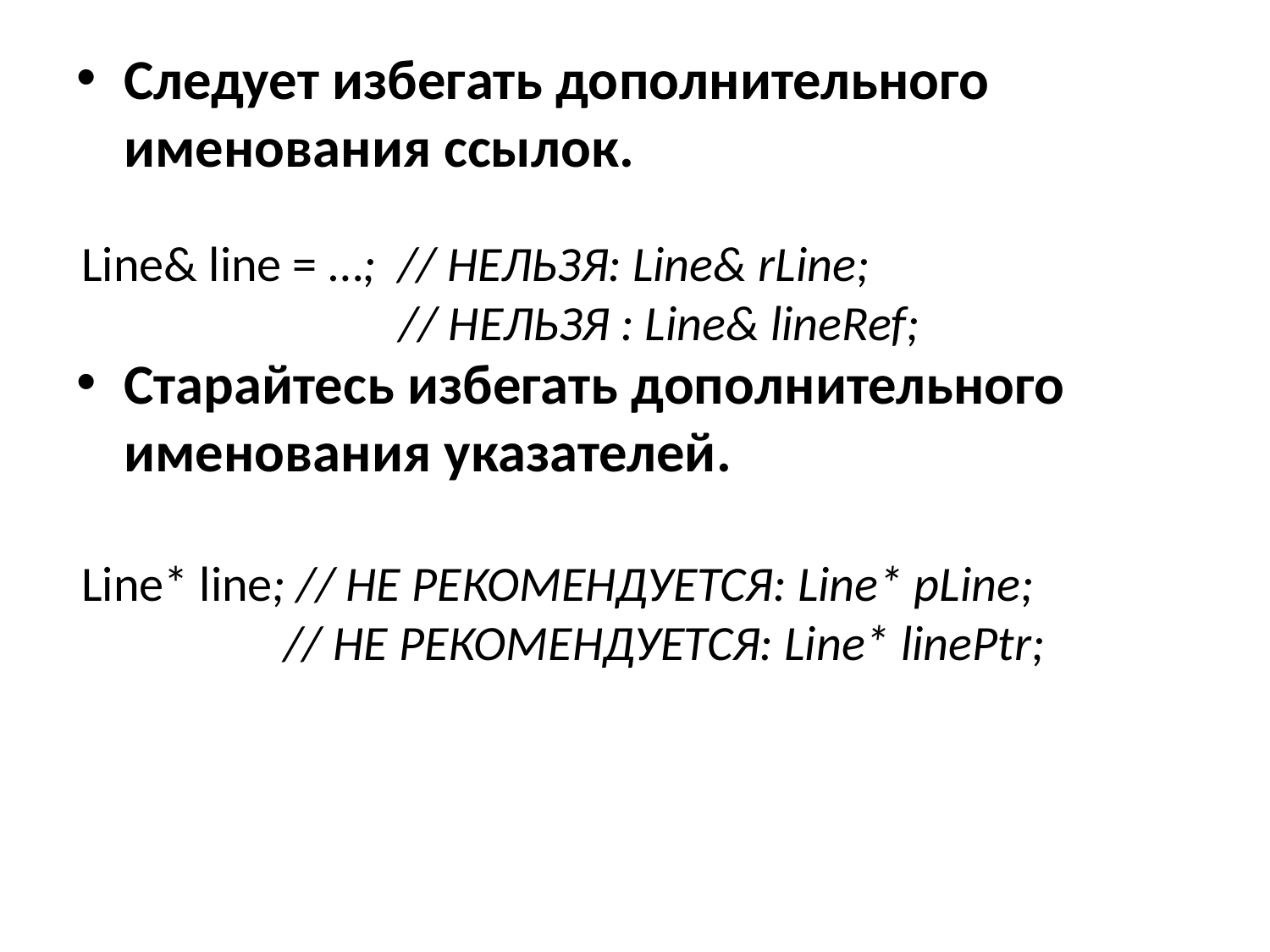

Следует избегать дополнительного именования ссылок.

Старайтесь избегать дополнительного именования указателей.

#
Line& line = …;  // НЕЛЬЗЯ: Line& rLine;
	                 // НЕЛЬЗЯ : Line& lineRef;
Line* line; // НЕ РЕКОМЕНДУЕТСЯ: Line* pLine;
                  // НЕ РЕКОМЕНДУЕТСЯ: Line* linePtr;